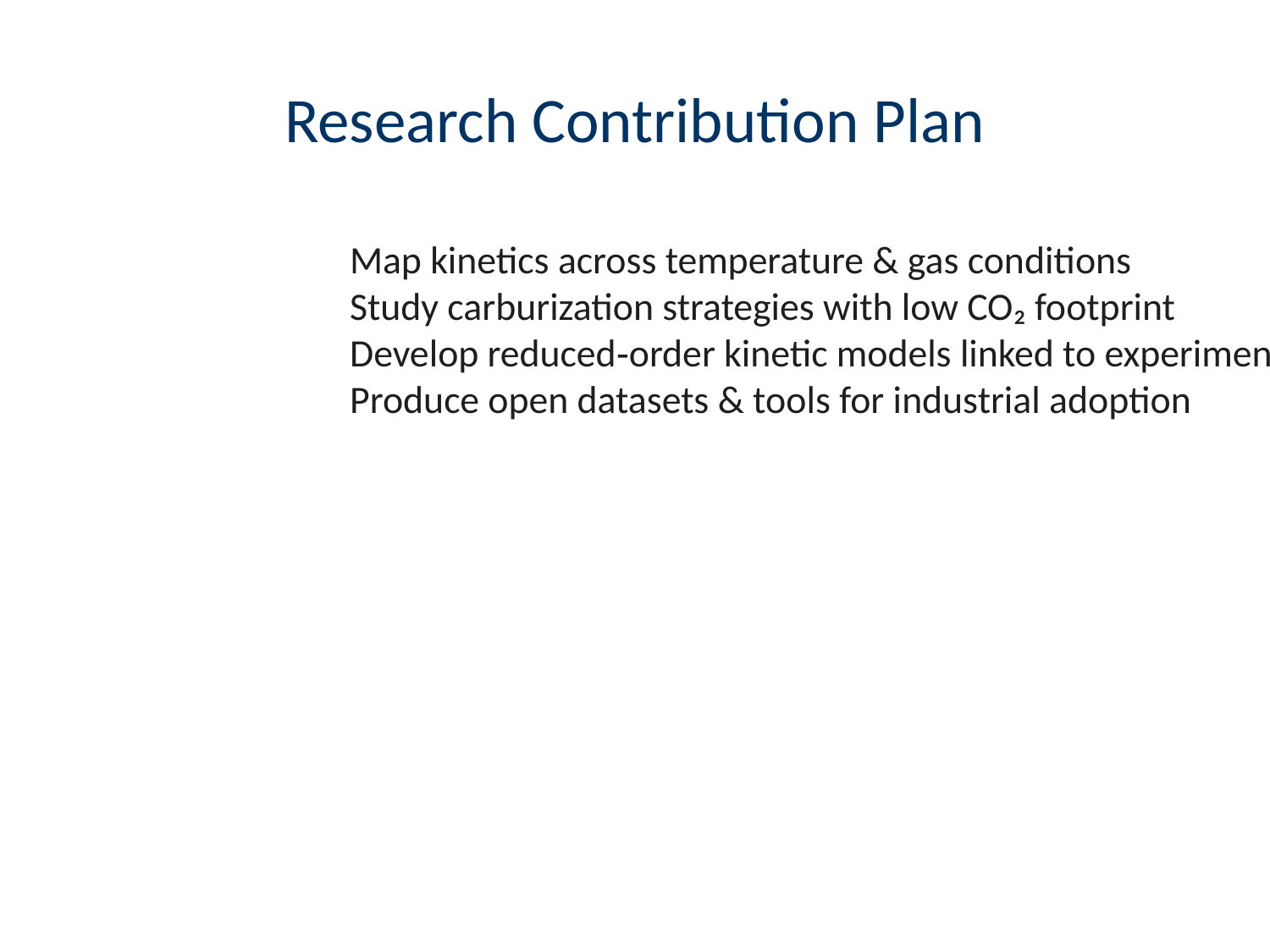

# Research Contribution Plan
Map kinetics across temperature & gas conditions
Study carburization strategies with low CO₂ footprint
Develop reduced‑order kinetic models linked to experiments
Produce open datasets & tools for industrial adoption